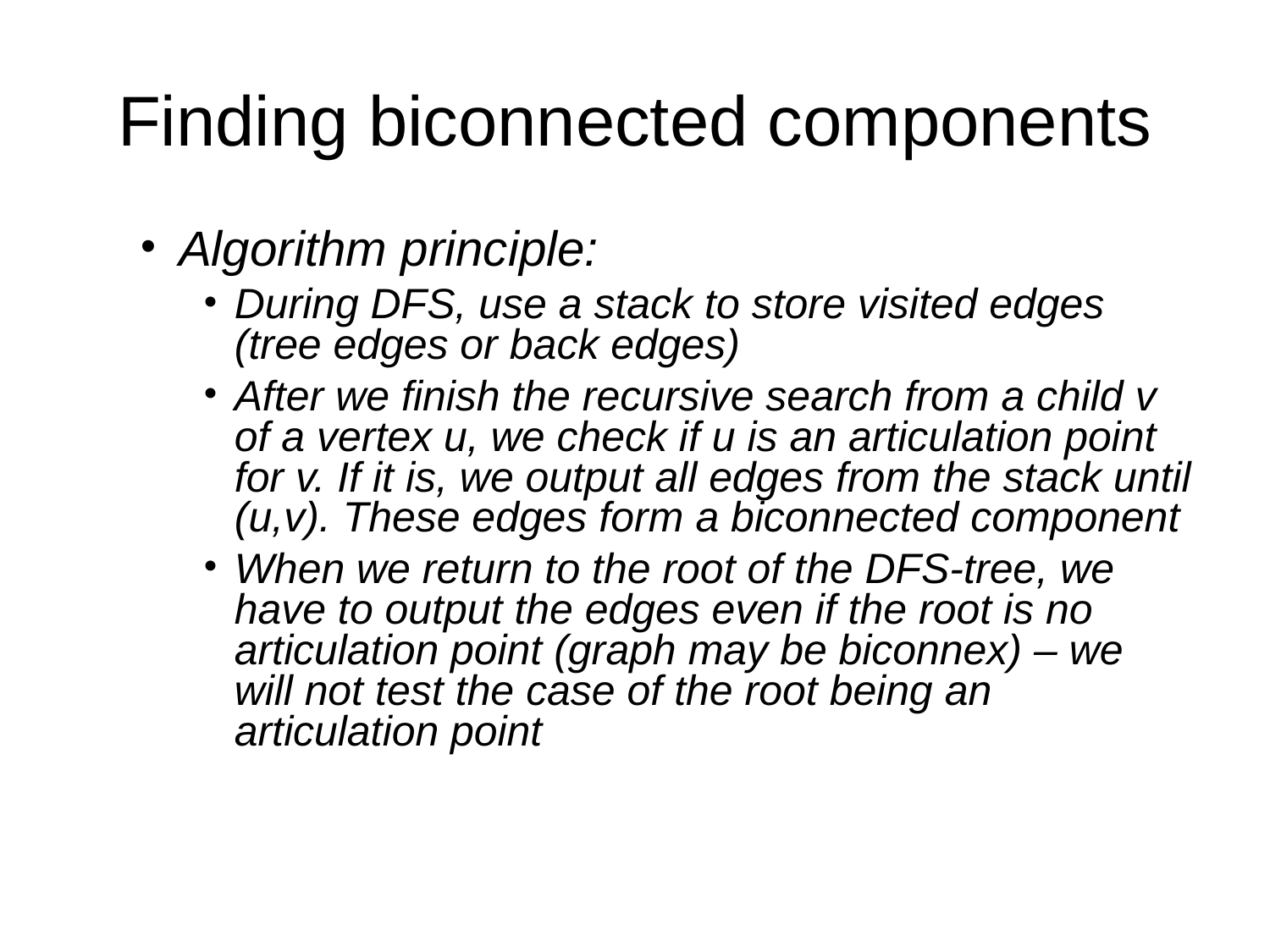

Finding biconnected components
Algorithm principle:
During DFS, use a stack to store visited edges (tree edges or back edges)
After we finish the recursive search from a child v of a vertex u, we check if u is an articulation point for v. If it is, we output all edges from the stack until (u,v). These edges form a biconnected component
When we return to the root of the DFS-tree, we have to output the edges even if the root is no articulation point (graph may be biconnex) – we will not test the case of the root being an articulation point